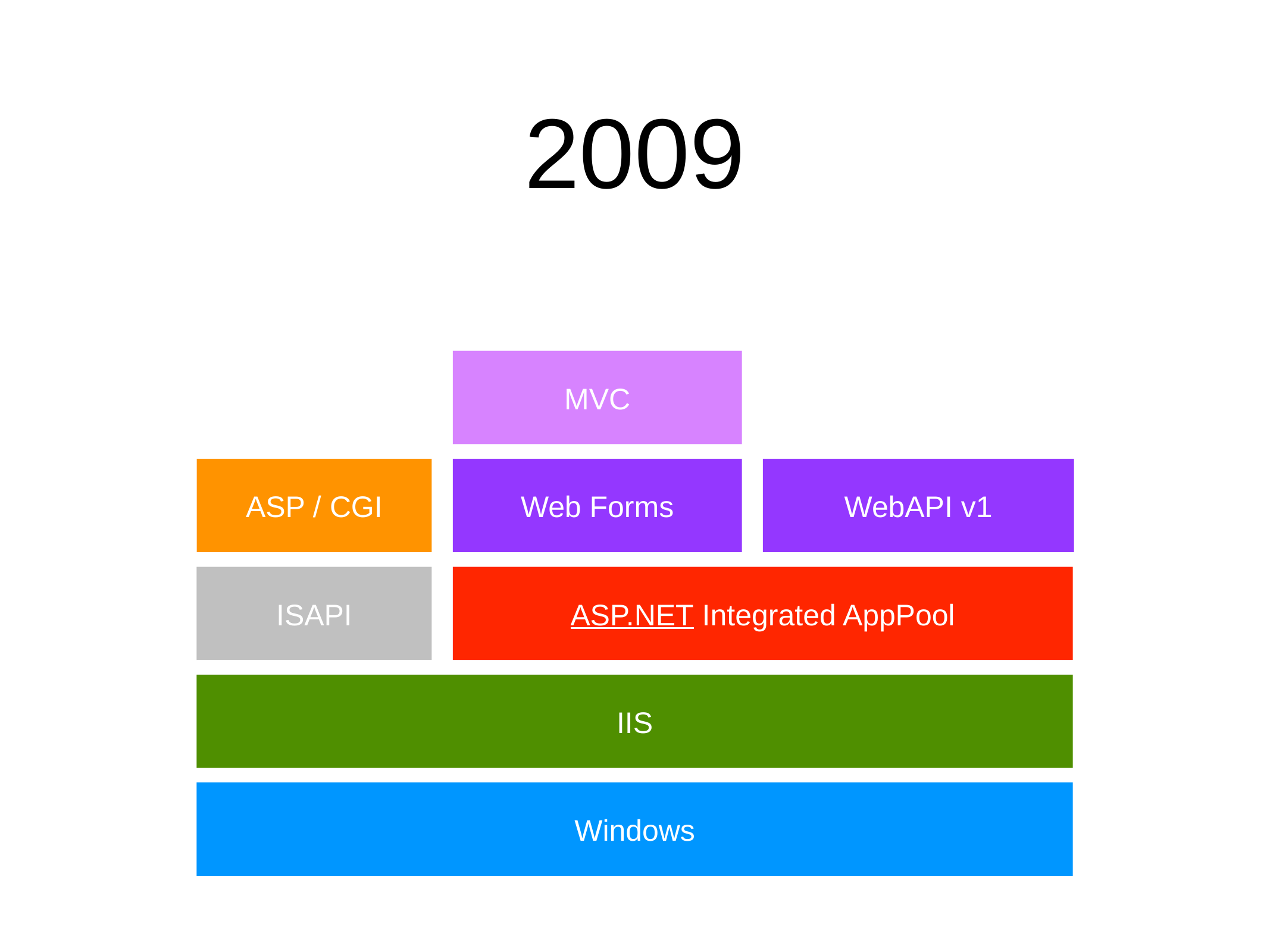

# 2009
MVC
ASP / CGI
Web Forms
WebAPI v1
ISAPI
ASP.NET Integrated AppPool
IIS
Windows